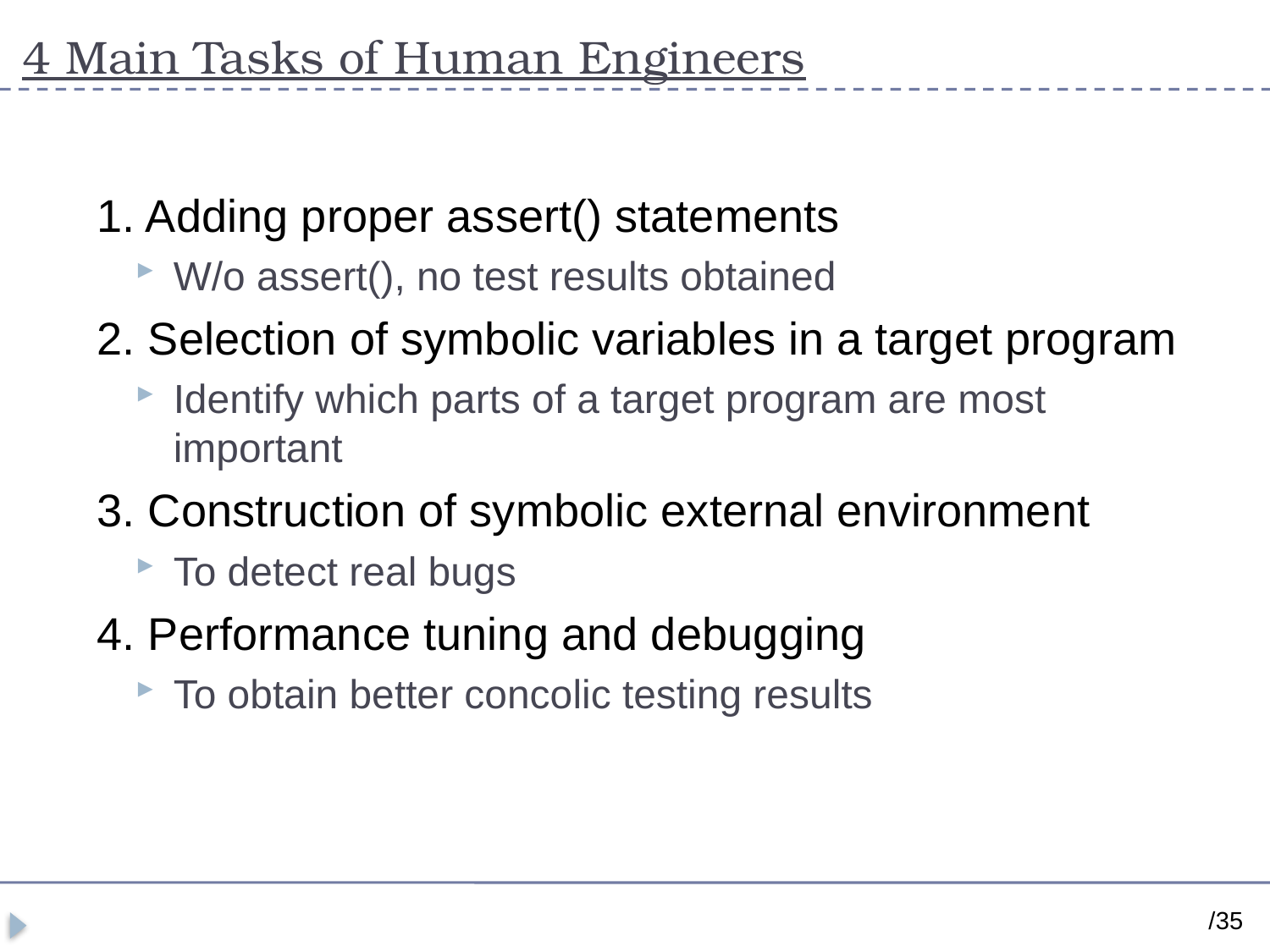

# 4 Main Tasks of Human Engineers
1. Adding proper assert() statements
W/o assert(), no test results obtained
2. Selection of symbolic variables in a target program
Identify which parts of a target program are most important
3. Construction of symbolic external environment
To detect real bugs
4. Performance tuning and debugging
To obtain better concolic testing results